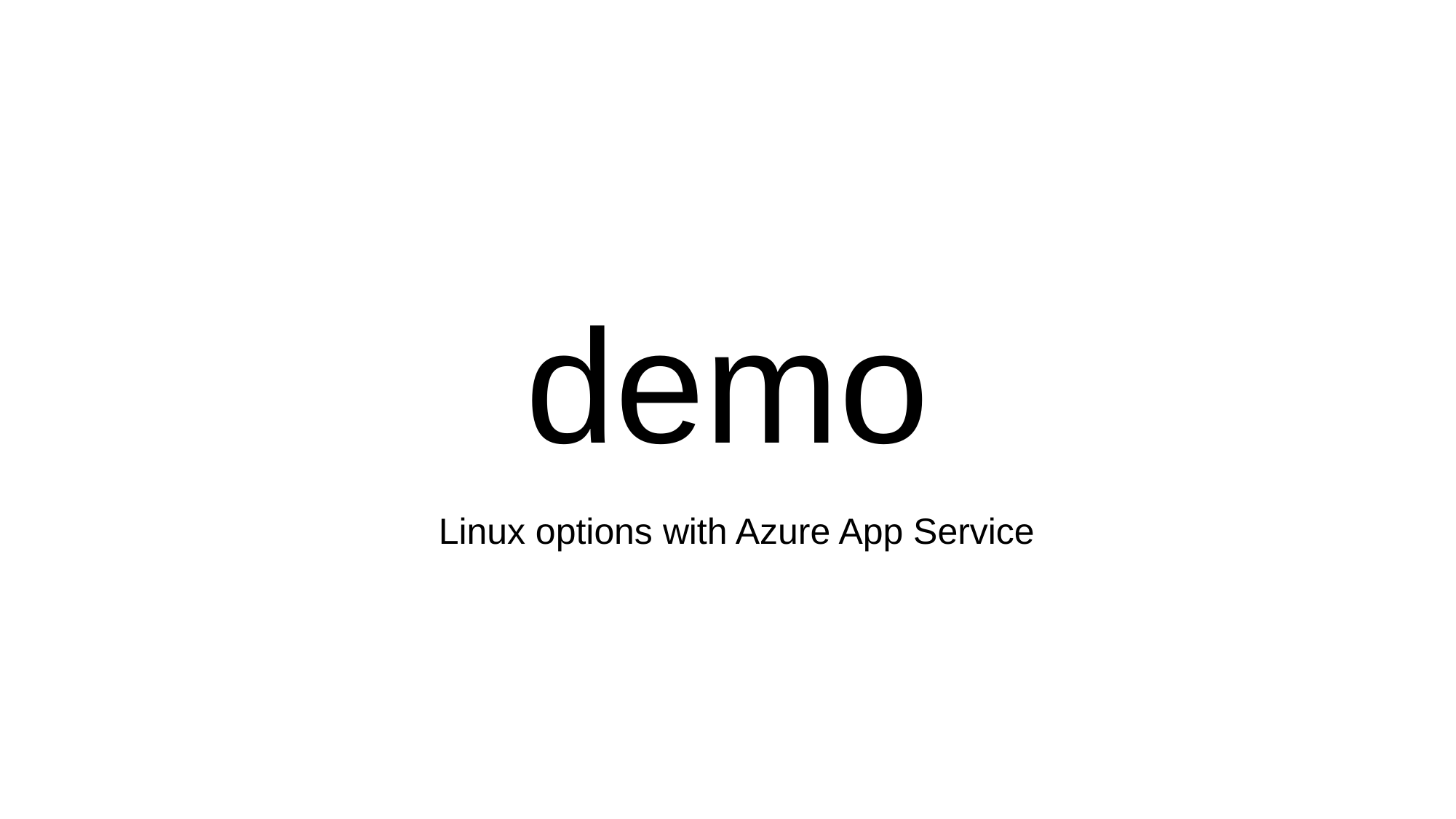

# demo
Linux options with Azure App Service